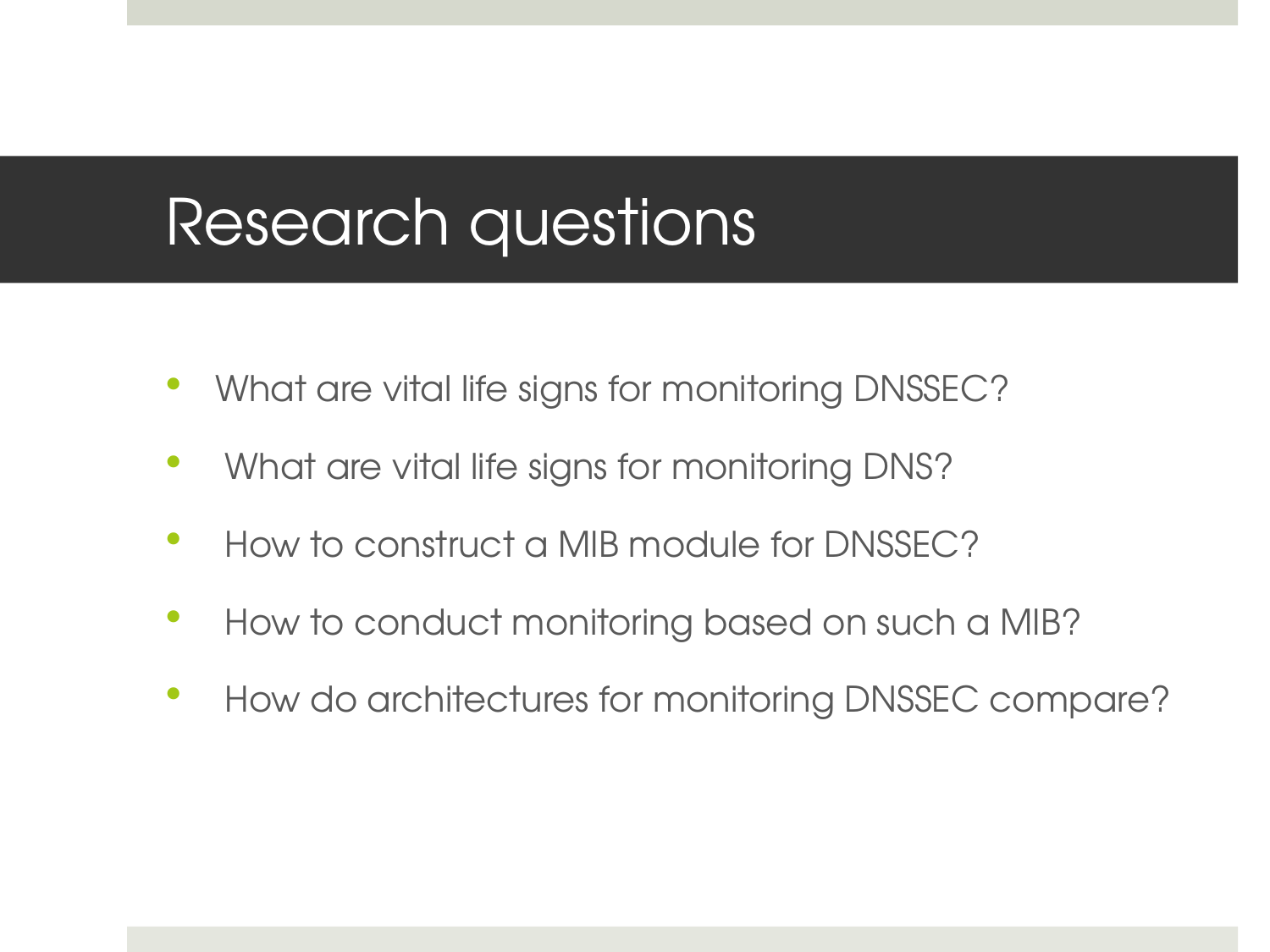

# Research questions
What are vital life signs for monitoring DNSSEC?
 What are vital life signs for monitoring DNS?
 How to construct a MIB module for DNSSEC?
 How to conduct monitoring based on such a MIB?
 How do architectures for monitoring DNSSEC compare?